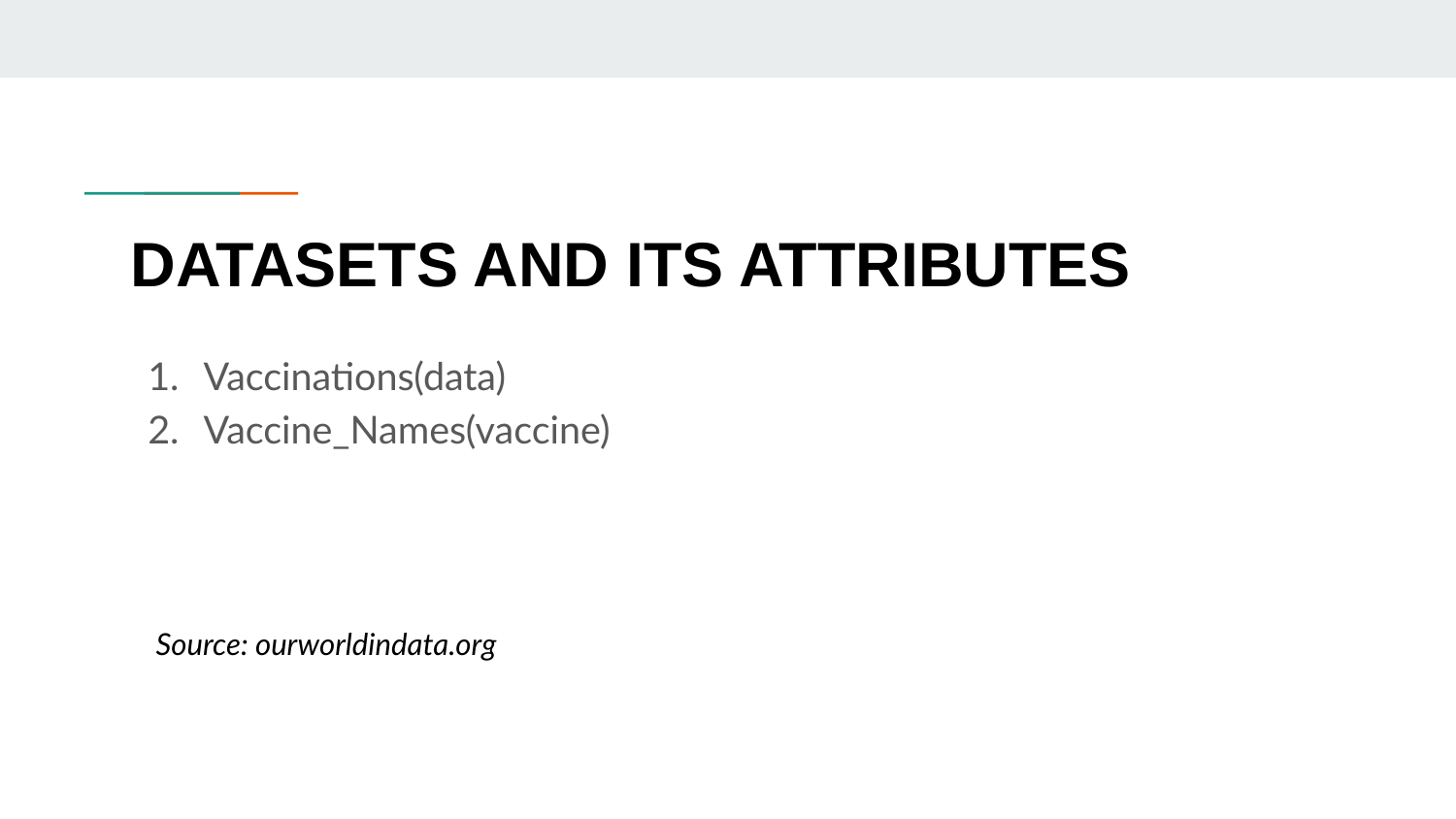

# DATASETS AND ITS ATTRIBUTES
Vaccinations(data)
Vaccine_Names(vaccine)

Source: ourworldindata.org